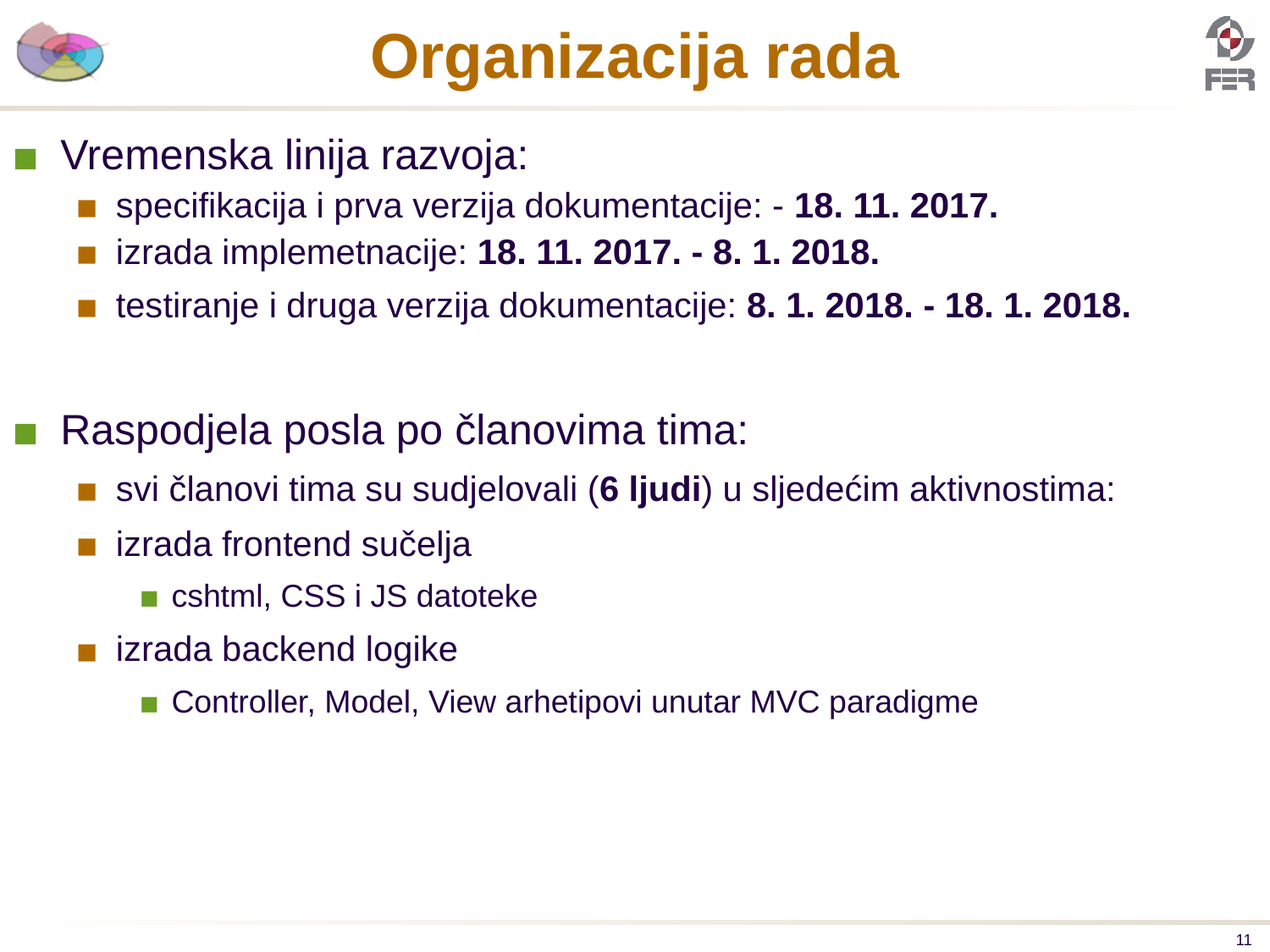

# Organizacija rada
Vremenska linija razvoja:
specifikacija i prva verzija dokumentacije: - 18. 11. 2017.
izrada implemetnacije: 18. 11. 2017. - 8. 1. 2018.
testiranje i druga verzija dokumentacije: 8. 1. 2018. - 18. 1. 2018.

Raspodjela posla po članovima tima:
svi članovi tima su sudjelovali (6 ljudi) u sljedećim aktivnostima:
izrada frontend sučelja
cshtml, CSS i JS datoteke
izrada backend logike
Controller, Model, View arhetipovi unutar MVC paradigme
11